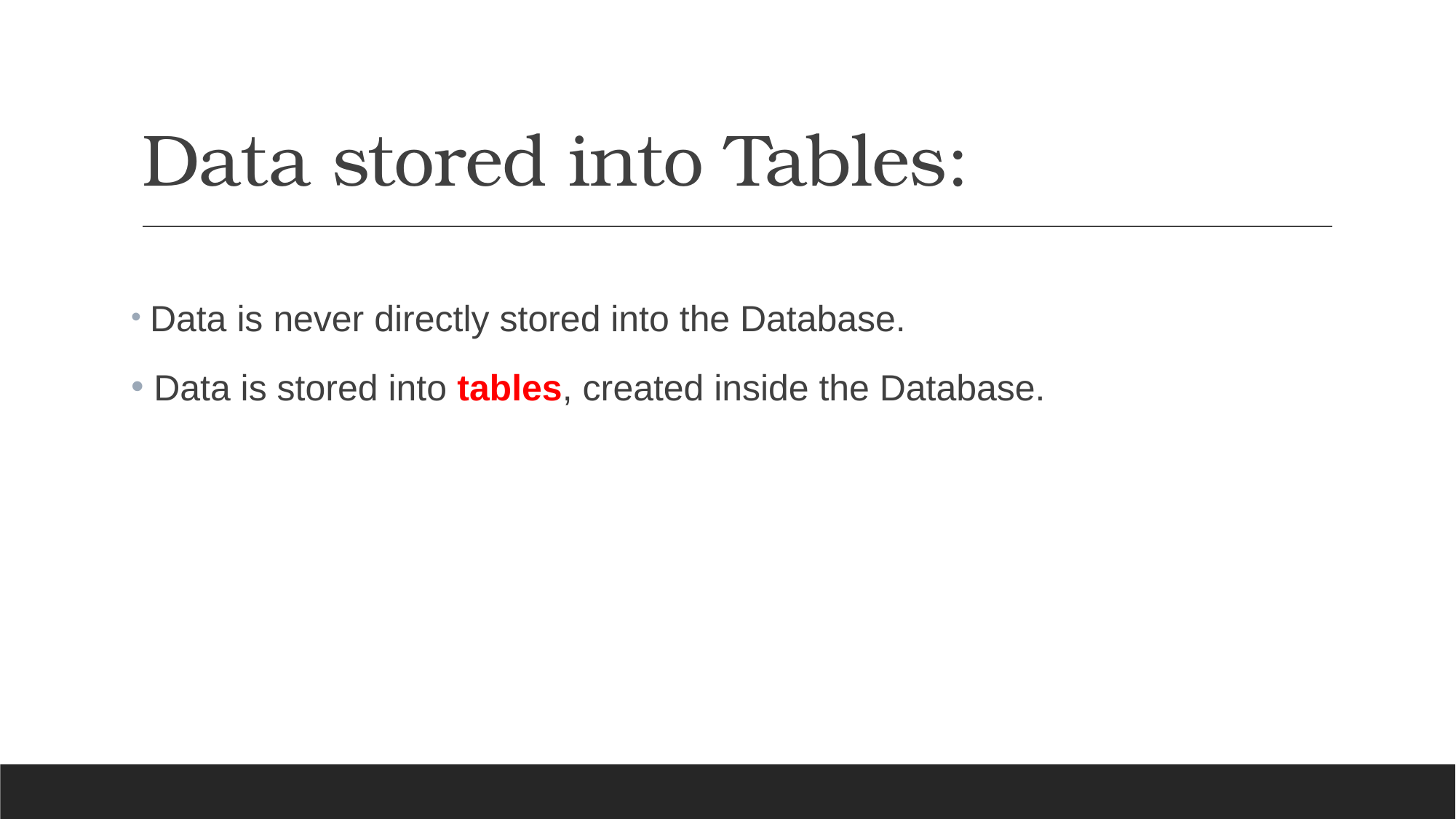

# Data stored into Tables:
 Data is never directly stored into the Database.
 Data is stored into tables, created inside the Database.